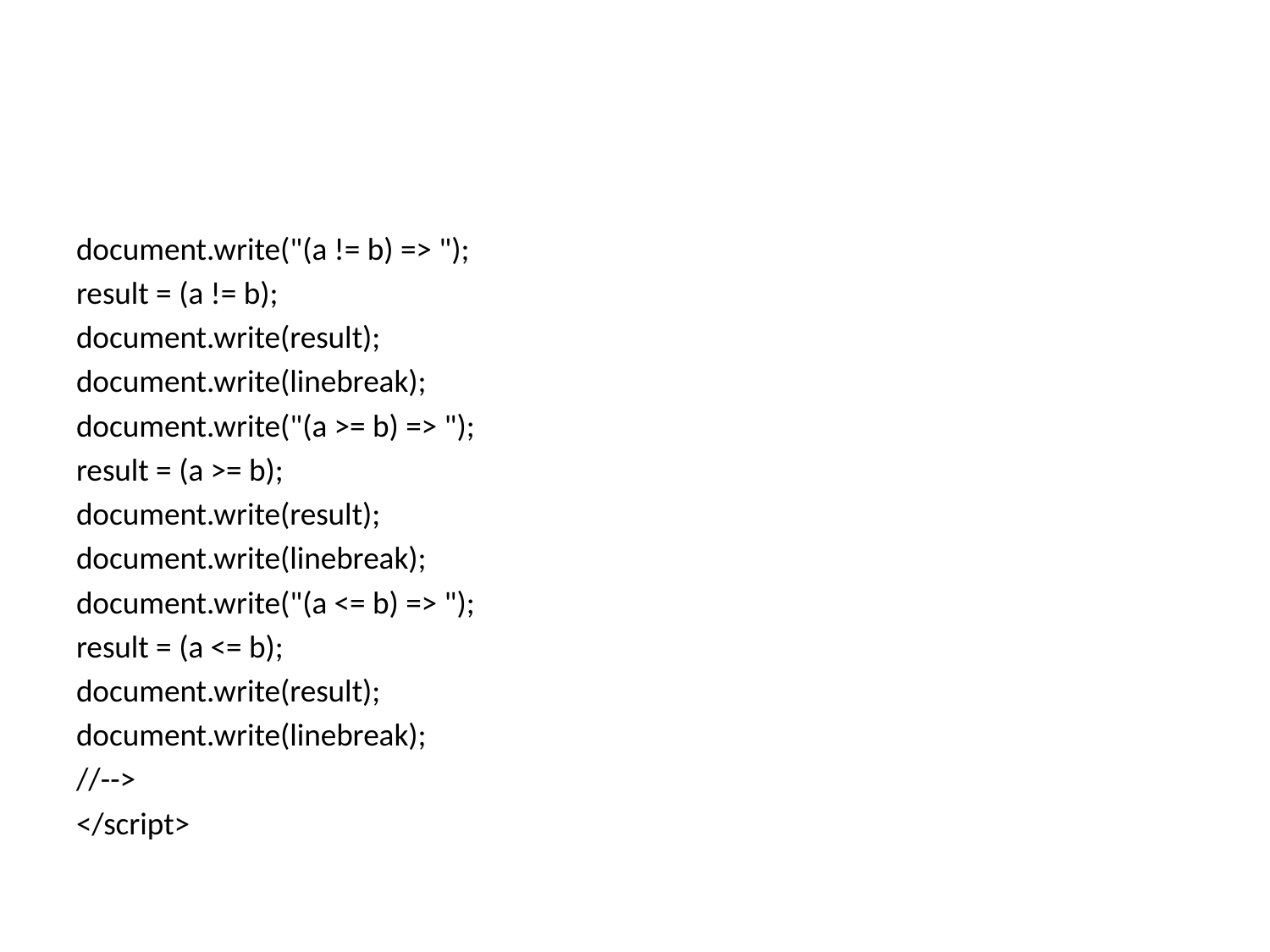

#
document.write("(a != b) => ");
result = (a != b);
document.write(result);
document.write(linebreak);
document.write("(a >= b) => ");
result = (a >= b);
document.write(result);
document.write(linebreak);
document.write("(a <= b) => ");
result = (a <= b);
document.write(result);
document.write(linebreak);
//-->
</script>